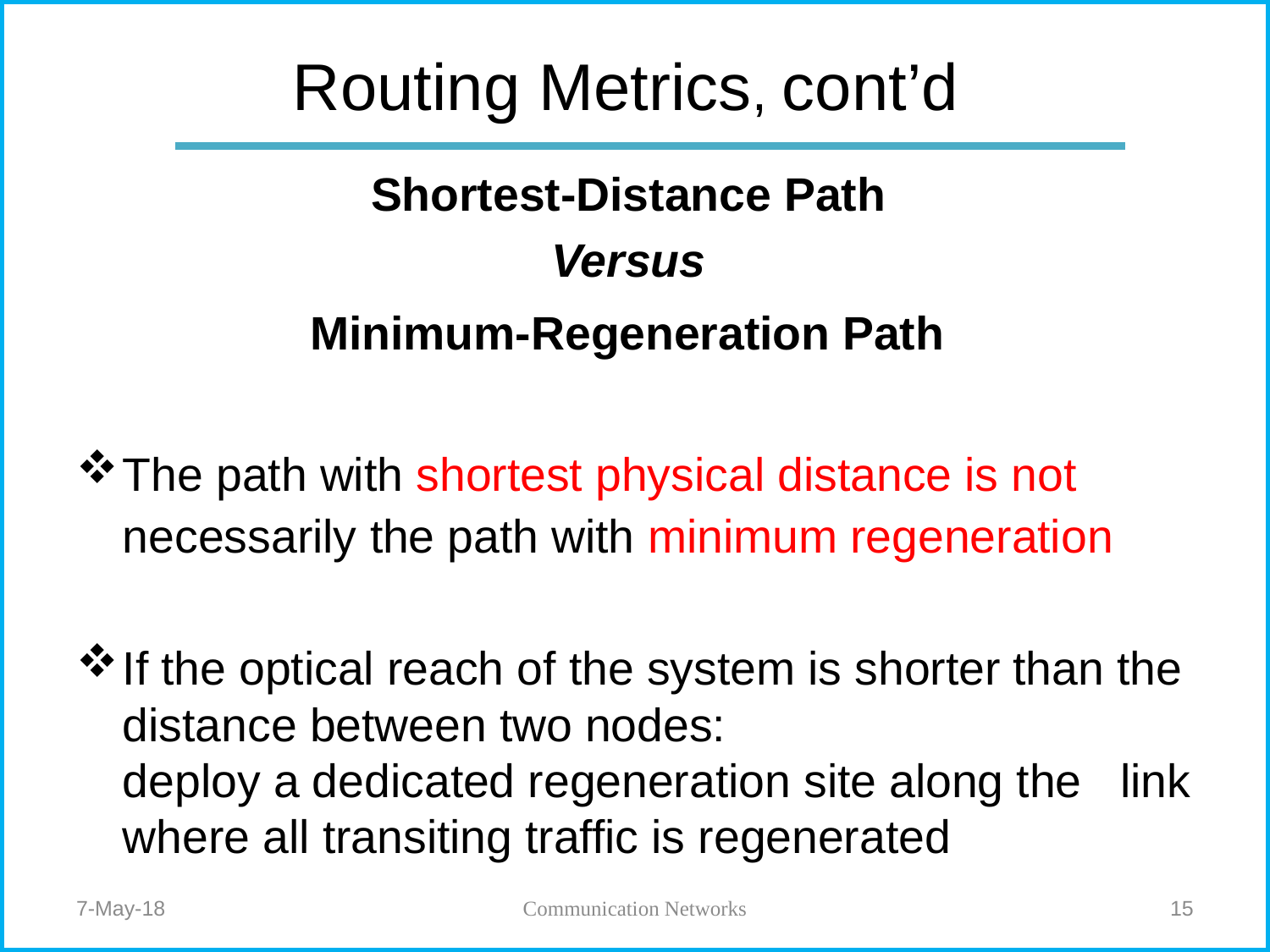

# Routing Metrics, cont’d
Shortest-Distance Path
Versus
Minimum-Regeneration Path

The path with shortest physical distance is not  necessarily the path with minimum regeneration

If the optical reach of the system is shorter than the distance between two nodes:
deploy a dedicated regeneration site along the   link where all transiting traffic is regenerated
7-May-18
Communication Networks
15